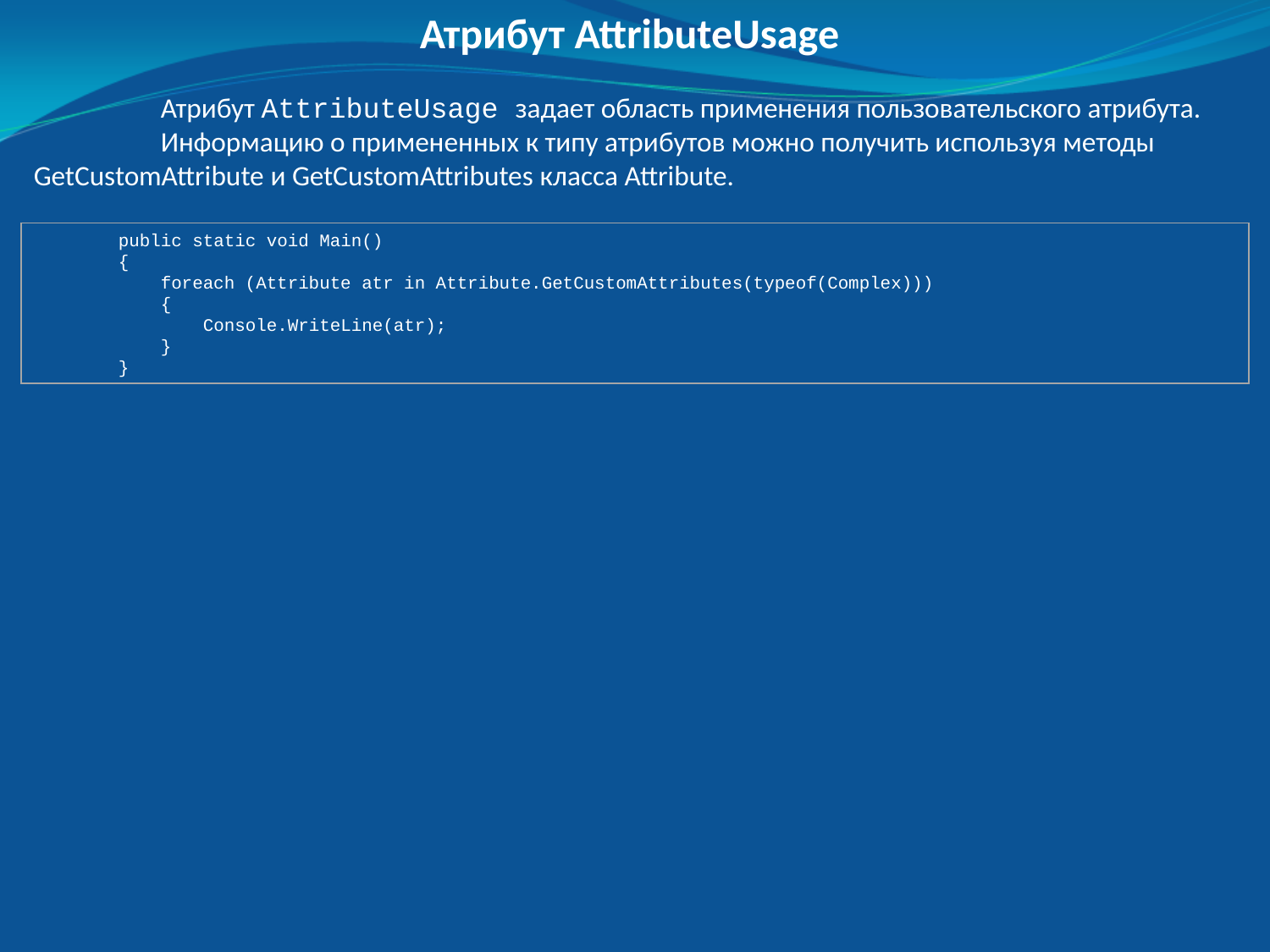

Атрибут AttributeUsage
	Атрибут AttributeUsage задает область применения пользовательского атрибута.
	Информацию о примененных к типу атрибутов можно получить используя методы GetCustomAttribute и GetCustomAttributes класса Attribute.
        public static void Main()
        {
            foreach (Attribute atr in Attribute.GetCustomAttributes(typeof(Complex)))
            {
                Console.WriteLine(atr);
            }
        }